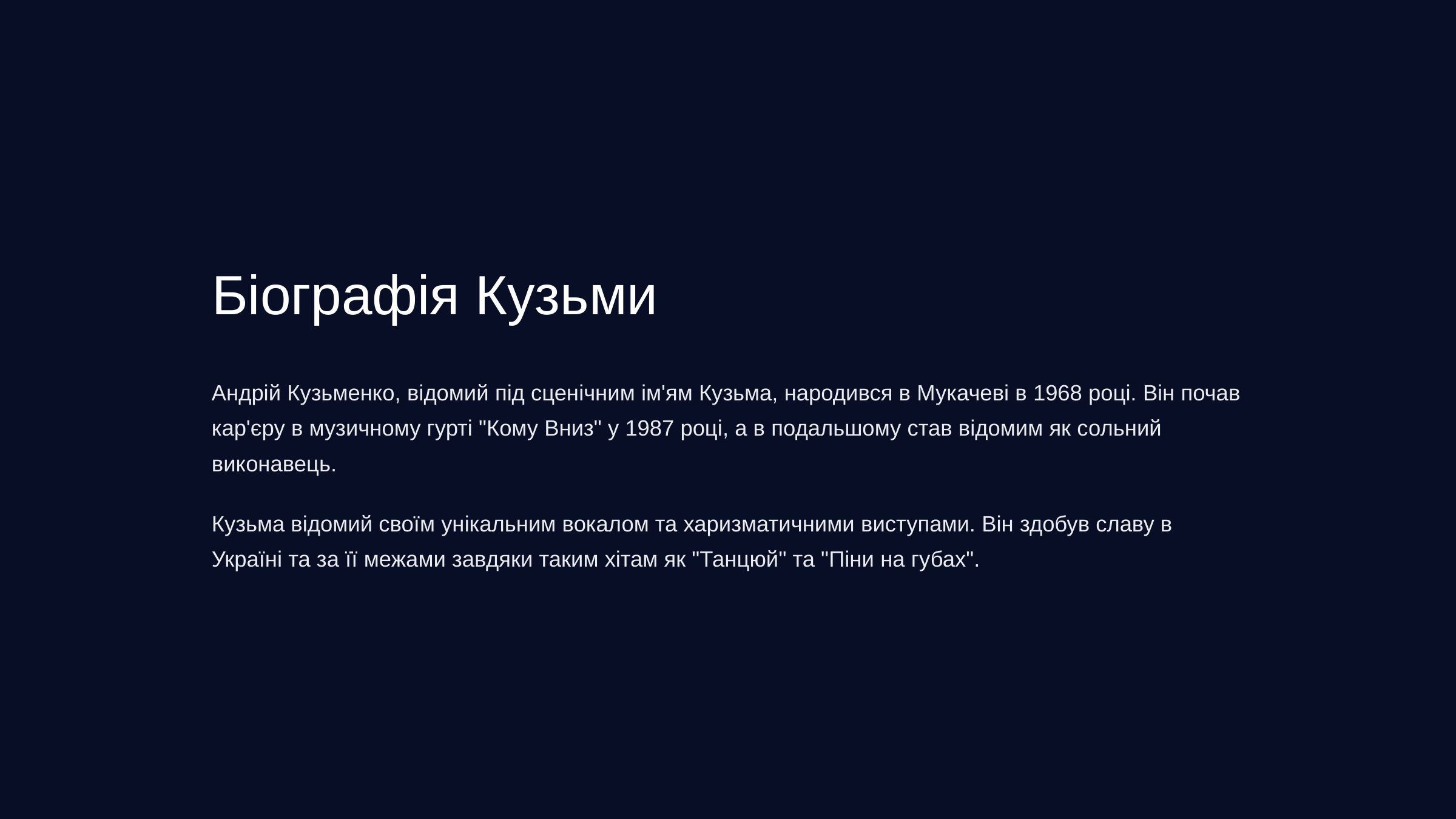

Біографія Кузьми
Андрій Кузьменко, відомий під сценічним ім'ям Кузьма, народився в Мукачеві в 1968 році. Він почав кар'єру в музичному гурті "Кому Вниз" у 1987 році, а в подальшому став відомим як сольний виконавець.
Кузьма відомий своїм унікальним вокалом та харизматичними виступами. Він здобув славу в Україні та за її межами завдяки таким хітам як "Танцюй" та "Піни на губах".